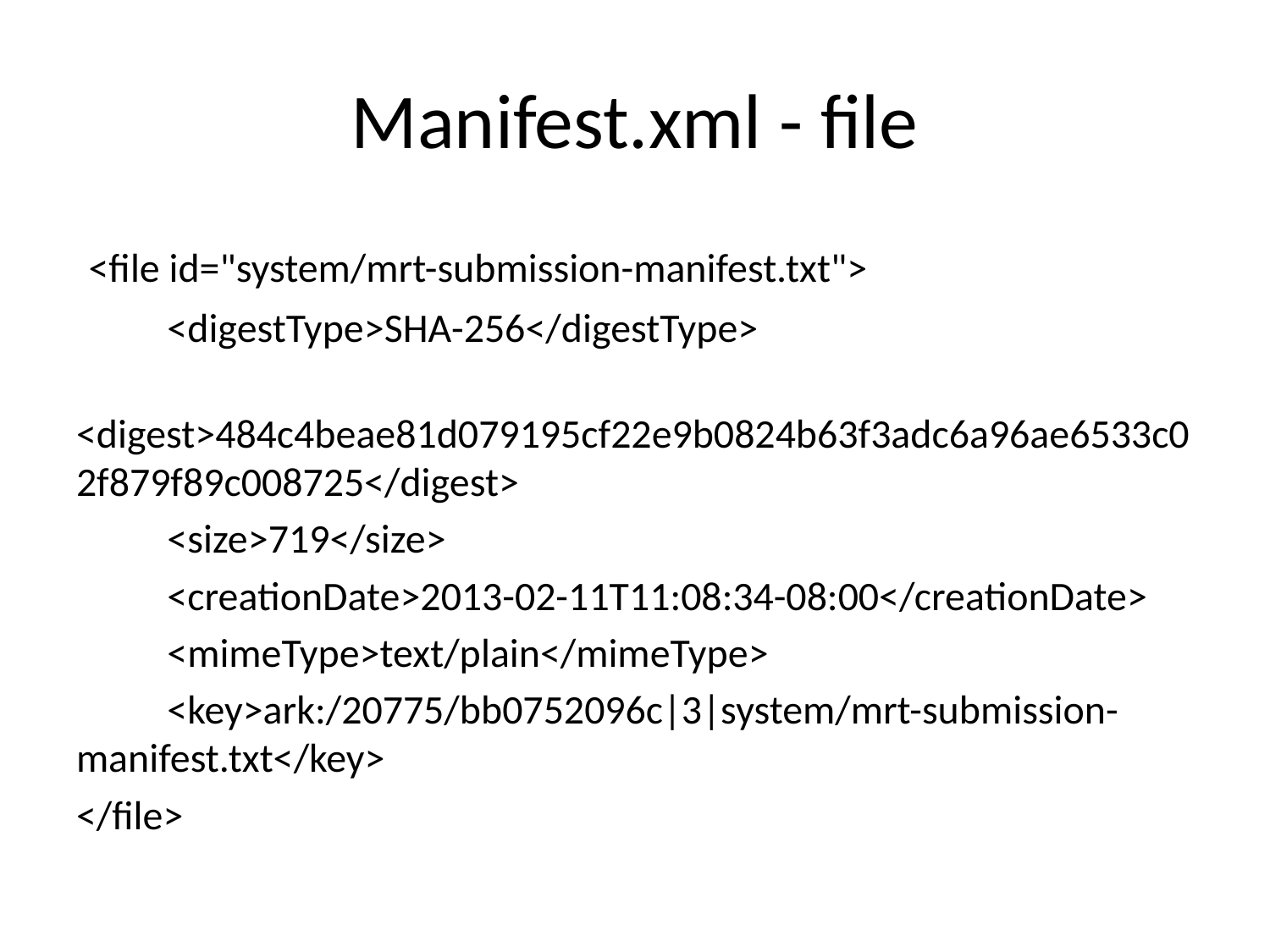

# Manifest.xml - file
 <file id="system/mrt-submission-manifest.txt">
          <digestType>SHA-256</digestType>
  <digest>484c4beae81d079195cf22e9b0824b63f3adc6a96ae6533c02f879f89c008725</digest>
          <size>719</size>
          <creationDate>2013-02-11T11:08:34-08:00</creationDate>
          <mimeType>text/plain</mimeType>
          <key>ark:/20775/bb0752096c|3|system/mrt-submission-manifest.txt</key>
</file>